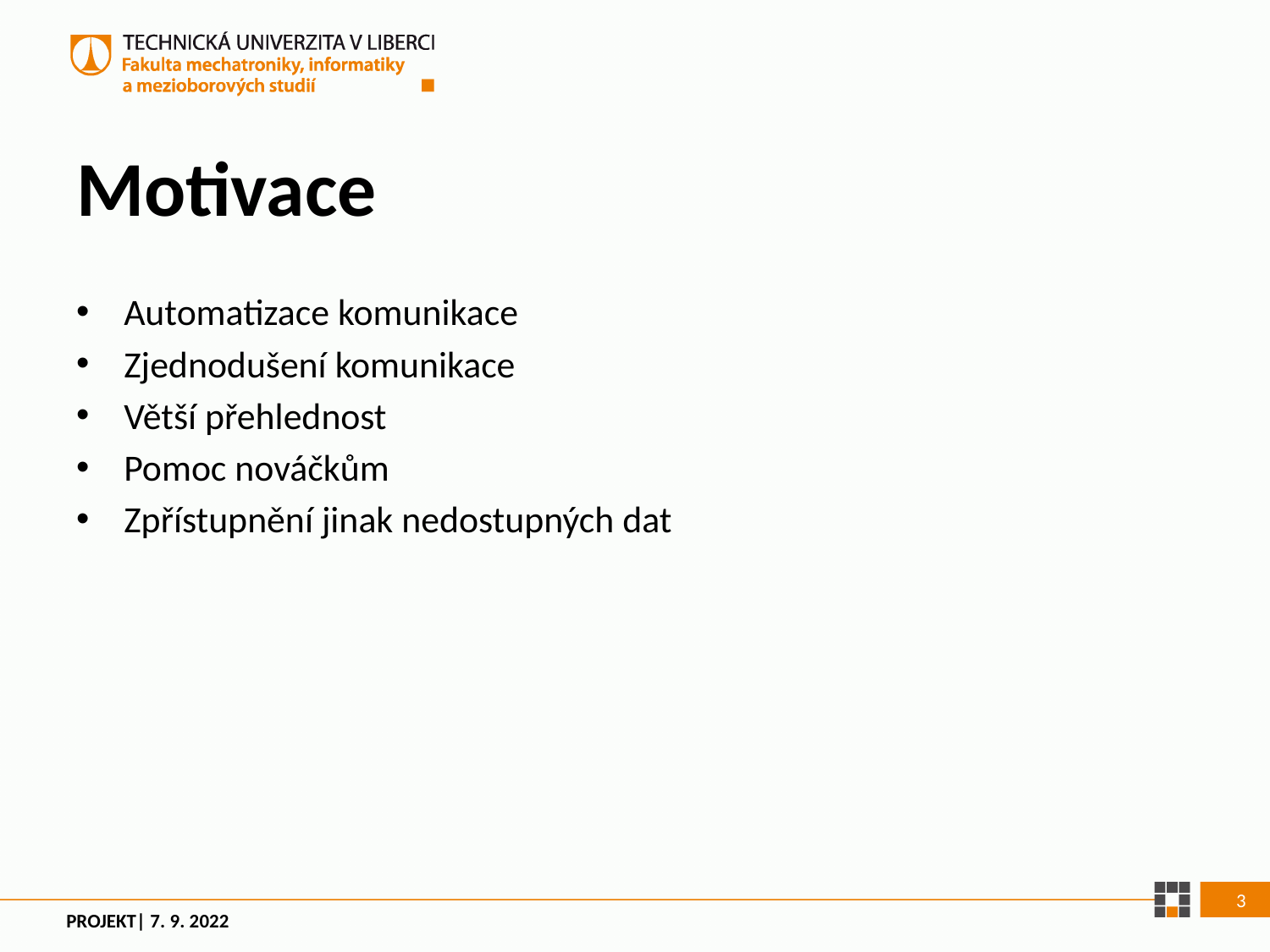

# Motivace
Automatizace komunikace
Zjednodušení komunikace
Větší přehlednost
Pomoc nováčkům
Zpřístupnění jinak nedostupných dat

3
PROJEKT| 7. 9. 2022